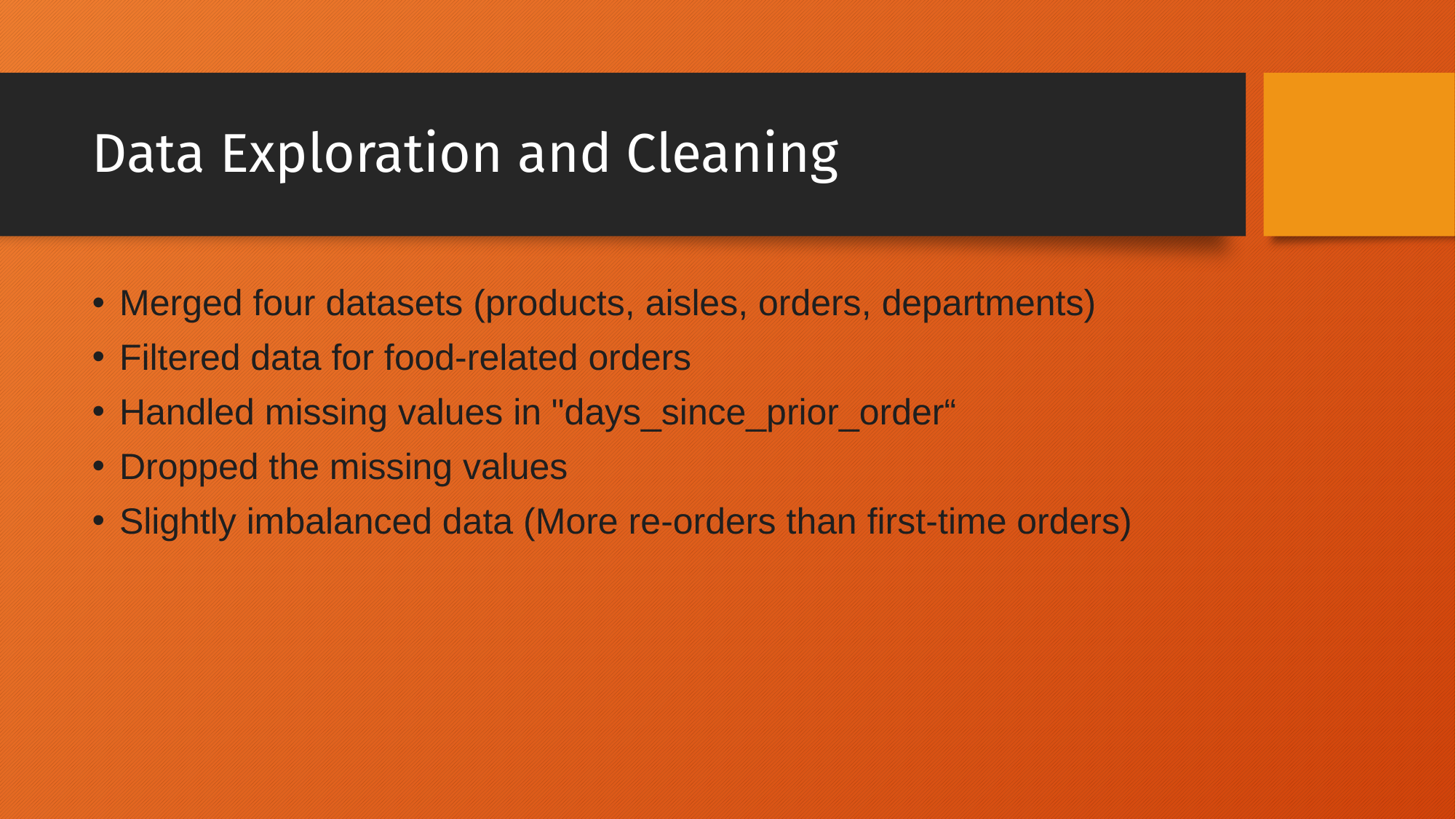

# Data Exploration and Cleaning
Merged four datasets (products, aisles, orders, departments)
Filtered data for food-related orders
Handled missing values in "days_since_prior_order“
Dropped the missing values
Slightly imbalanced data (More re-orders than first-time orders)